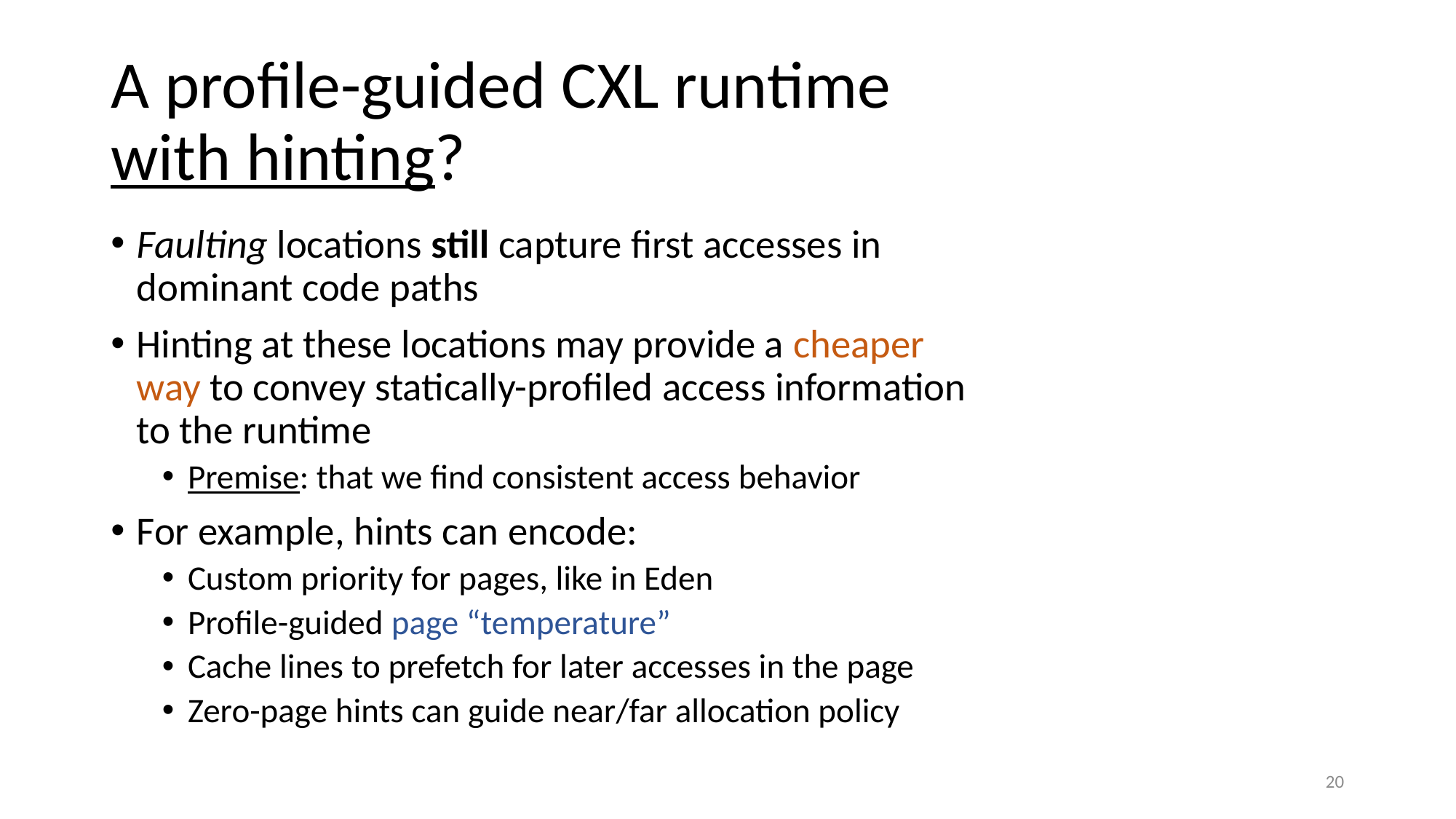

# A profile-guided CXL runtime with hinting?
Faulting locations still capture first accesses in dominant code paths
Hinting at these locations may provide a cheaper way to convey statically-profiled access information to the runtime
Premise: that we find consistent access behavior
For example, hints can encode:
Custom priority for pages, like in Eden
Profile-guided page “temperature”
Cache lines to prefetch for later accesses in the page
Zero-page hints can guide near/far allocation policy
20